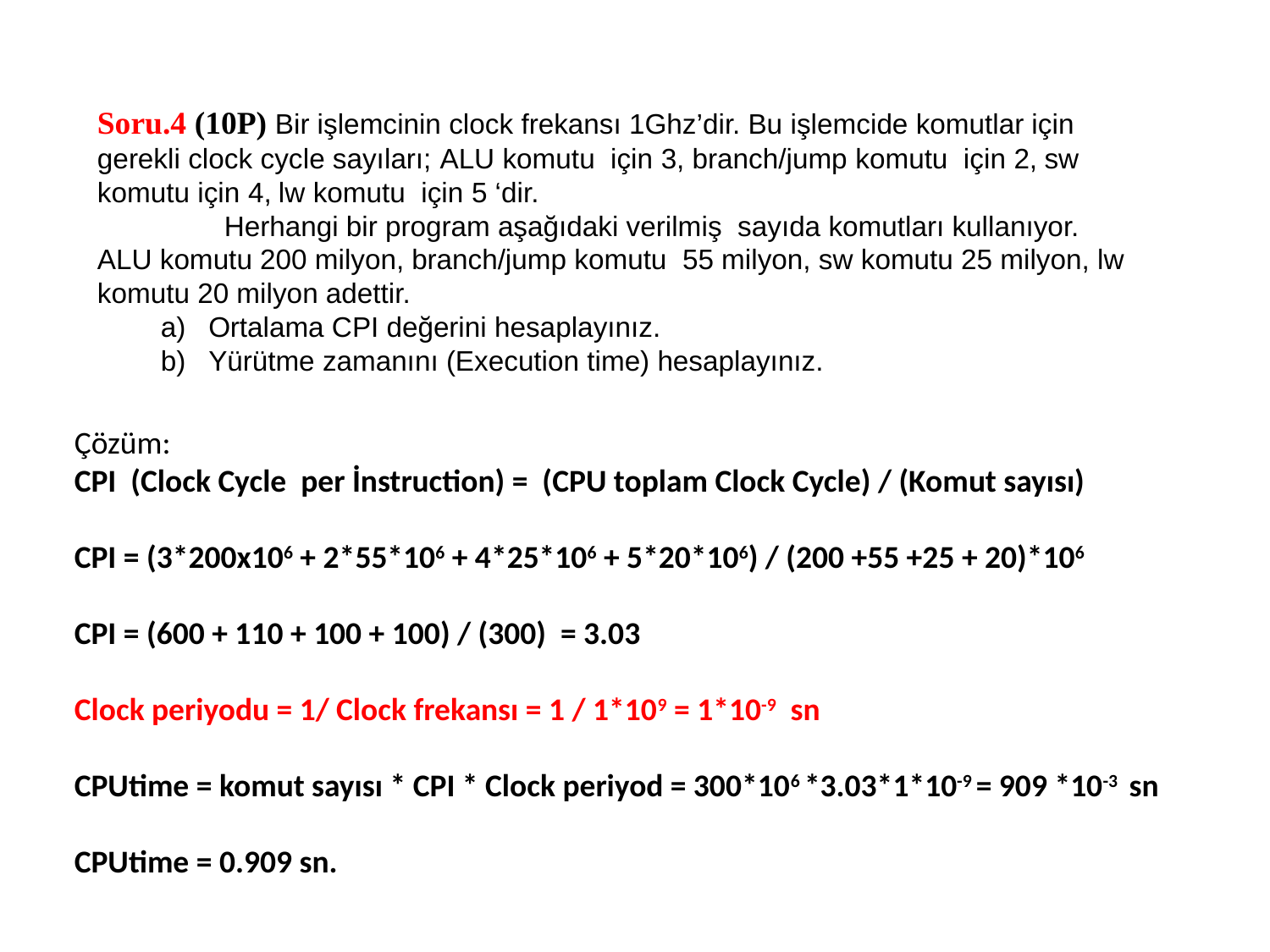

Soru.4 (10P) Bir işlemcinin clock frekansı 1Ghz’dir. Bu işlemcide komutlar için gerekli clock cycle sayıları; ALU komutu  için 3, branch/jump komutu  için 2, sw komutu için 4, lw komutu  için 5 ‘dir.
	Herhangi bir program aşağıdaki verilmiş  sayıda komutları kullanıyor.  ALU komutu 200 milyon, branch/jump komutu  55 milyon, sw komutu 25 milyon, lw komutu 20 milyon adettir.
Ortalama CPI değerini hesaplayınız.
Yürütme zamanını (Execution time) hesaplayınız.
Çözüm:
CPI  (Clock Cycle  per İnstruction) =  (CPU toplam Clock Cycle) / (Komut sayısı)

CPI = (3*200x106 + 2*55*106 + 4*25*106 + 5*20*106) / (200 +55 +25 + 20)*106

CPI = (600 + 110 + 100 + 100) / (300)  = 3.03

Clock periyodu = 1/ Clock frekansı = 1 / 1*109 = 1*10-9  sn

CPUtime = komut sayısı * CPI * Clock periyod = 300*106 *3.03*1*10-9 = 909 *10-3  sn

CPUtime = 0.909 sn.